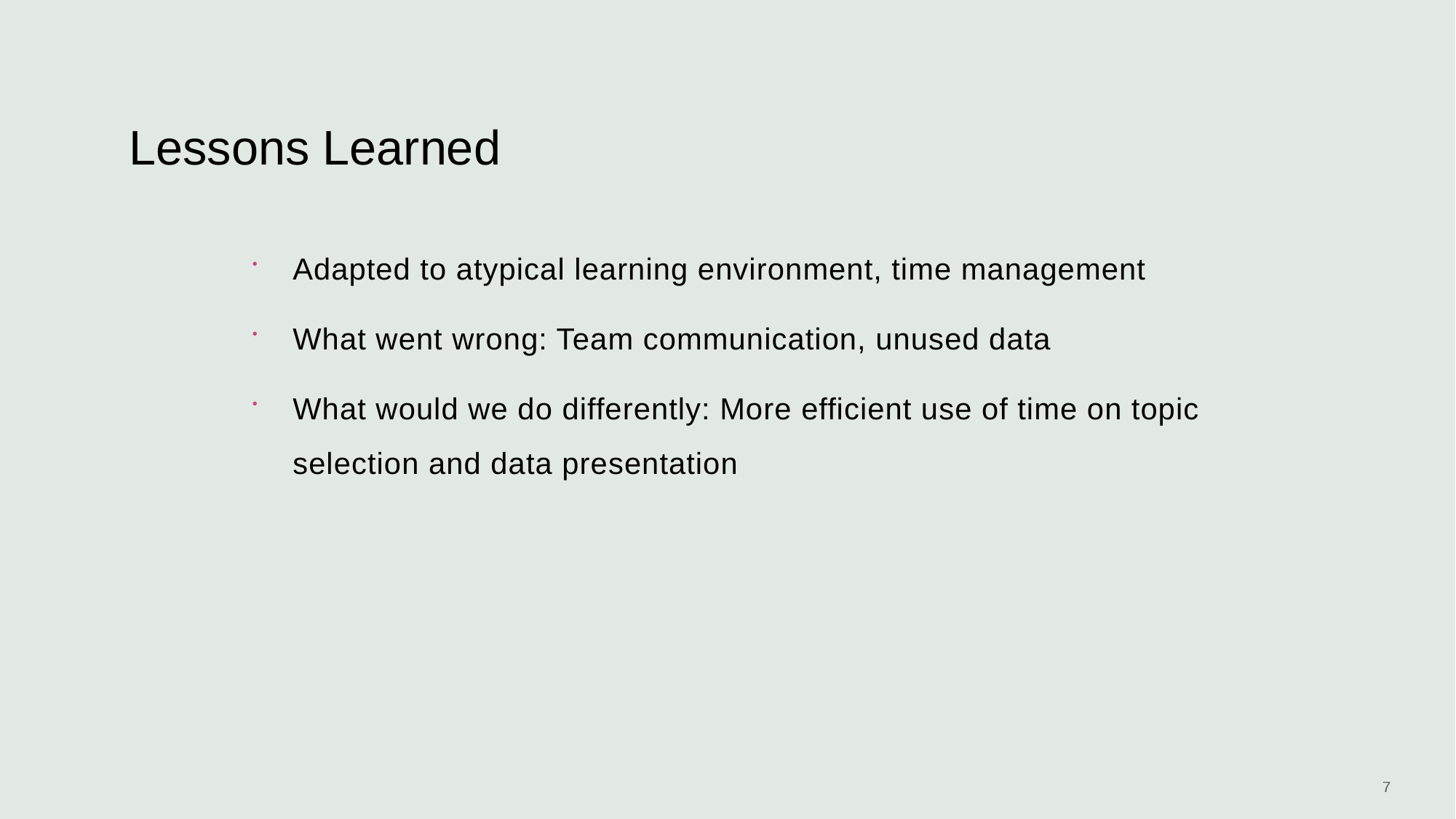

# Lessons Learned
Adapted to atypical learning environment, time management
What went wrong: Team communication, unused data
What would we do differently: More efficient use of time on topic selection and data presentation

7